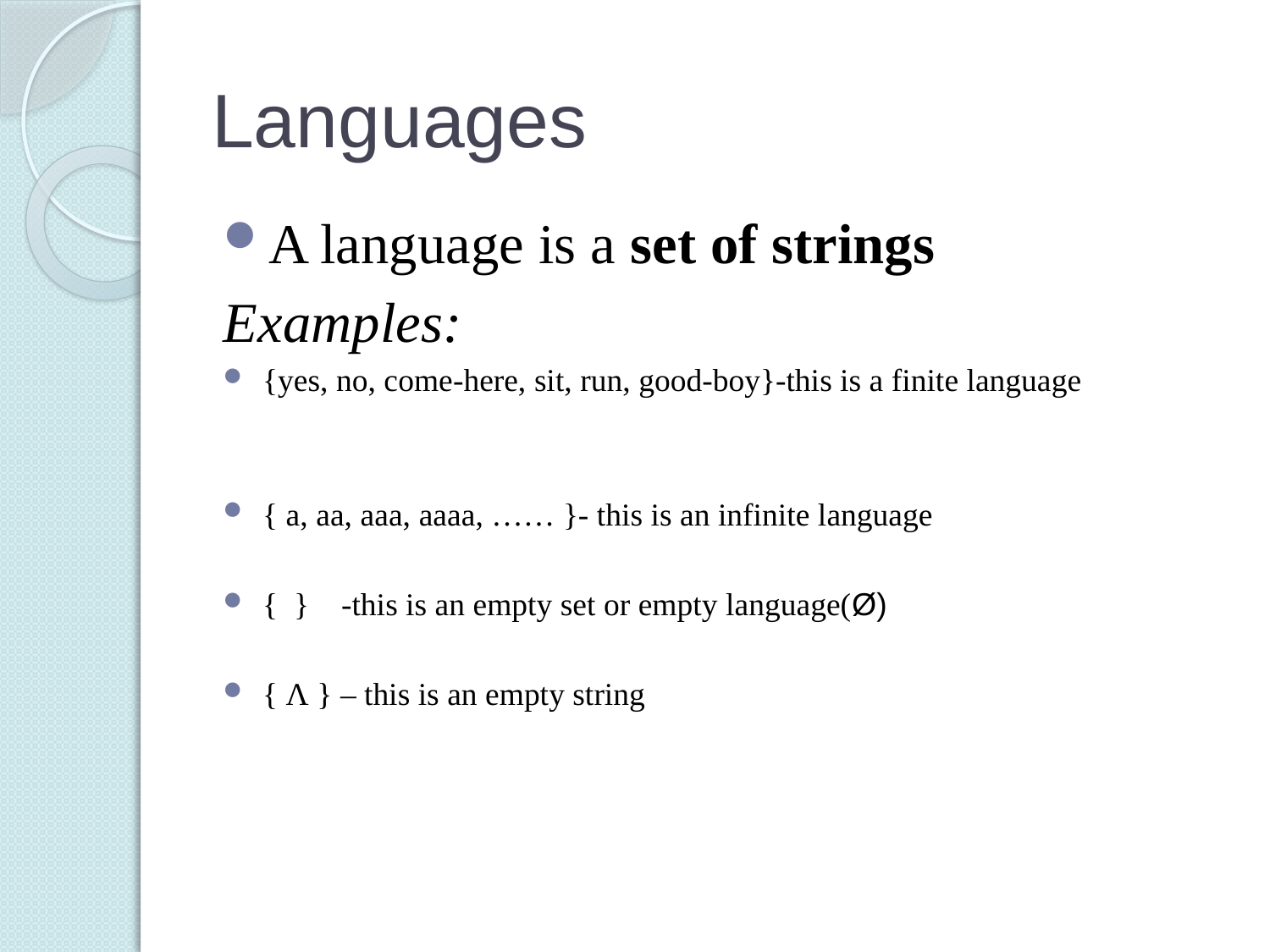

# Languages
A language is a set of strings
Examples:
{yes, no, come-here, sit, run, good-boy}-this is a finite language

{ a, aa, aaa, aaaa, …… }- this is an infinite language

{  }    -this is an empty set or empty language(Ø)

{ Λ } – this is an empty string